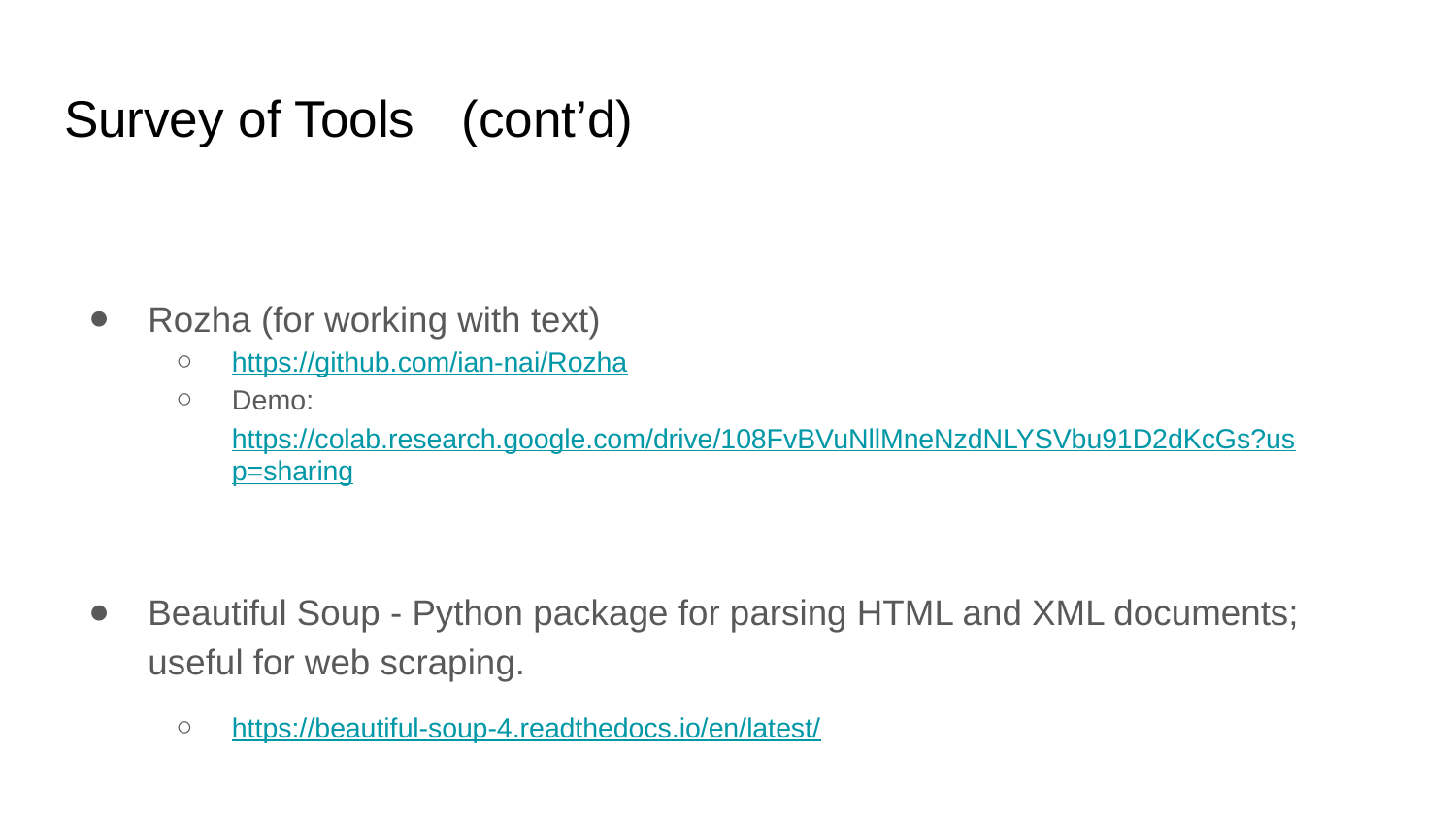

# Survey of Tools	(cont’d)

Rozha (for working with text)
https://github.com/ian-nai/Rozha
Demo: https://colab.research.google.com/drive/108FvBVuNllMneNzdNLYSVbu91D2dKcGs?usp=sharing

Beautiful Soup - Python package for parsing HTML and XML documents; useful for web scraping.
https://beautiful-soup-4.readthedocs.io/en/latest/